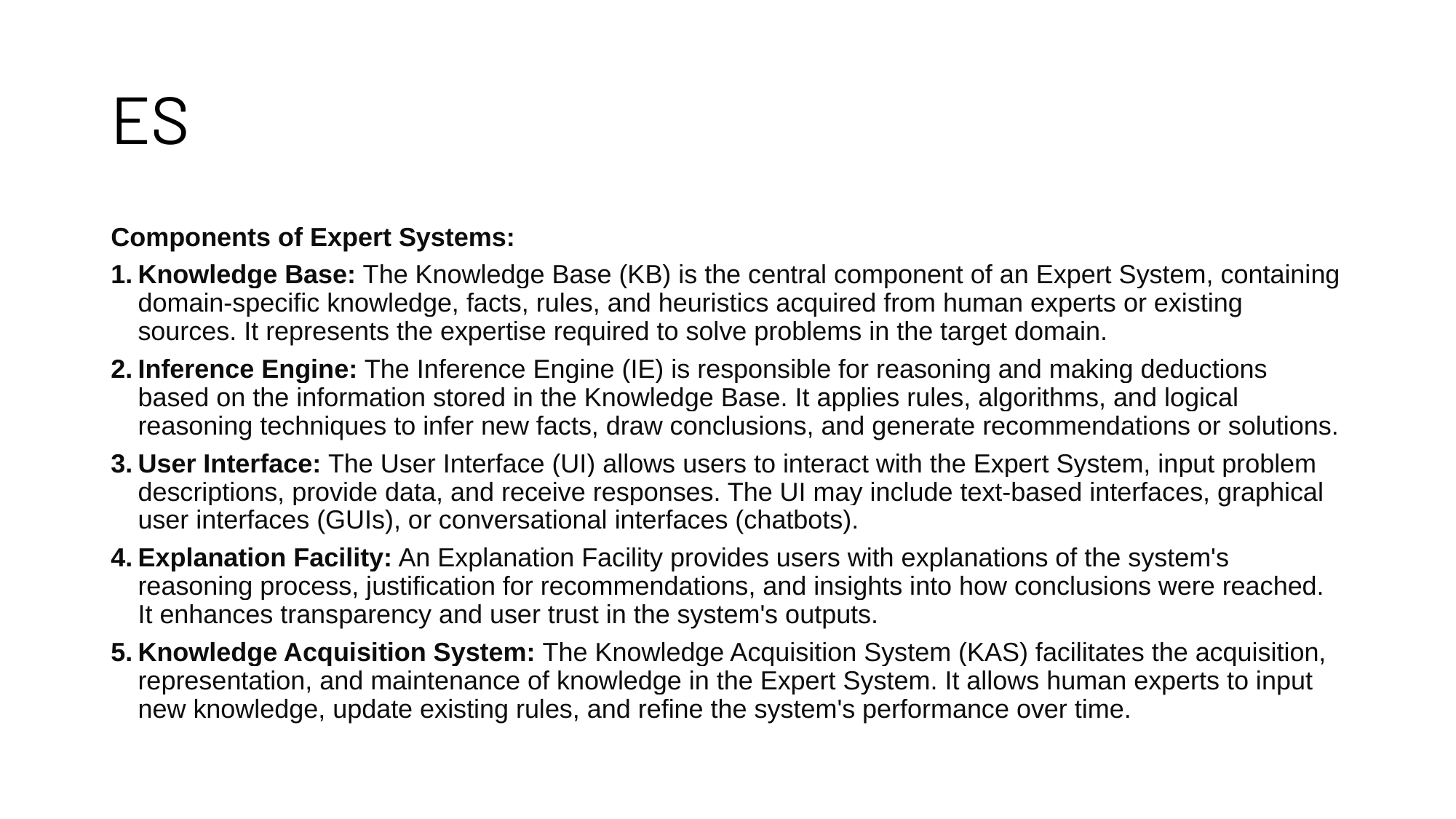

# ES
Components of Expert Systems:
Knowledge Base: The Knowledge Base (KB) is the central component of an Expert System, containing domain-specific knowledge, facts, rules, and heuristics acquired from human experts or existing sources. It represents the expertise required to solve problems in the target domain.
Inference Engine: The Inference Engine (IE) is responsible for reasoning and making deductions based on the information stored in the Knowledge Base. It applies rules, algorithms, and logical reasoning techniques to infer new facts, draw conclusions, and generate recommendations or solutions.
User Interface: The User Interface (UI) allows users to interact with the Expert System, input problem descriptions, provide data, and receive responses. The UI may include text-based interfaces, graphical user interfaces (GUIs), or conversational interfaces (chatbots).
Explanation Facility: An Explanation Facility provides users with explanations of the system's reasoning process, justification for recommendations, and insights into how conclusions were reached. It enhances transparency and user trust in the system's outputs.
Knowledge Acquisition System: The Knowledge Acquisition System (KAS) facilitates the acquisition, representation, and maintenance of knowledge in the Expert System. It allows human experts to input new knowledge, update existing rules, and refine the system's performance over time.